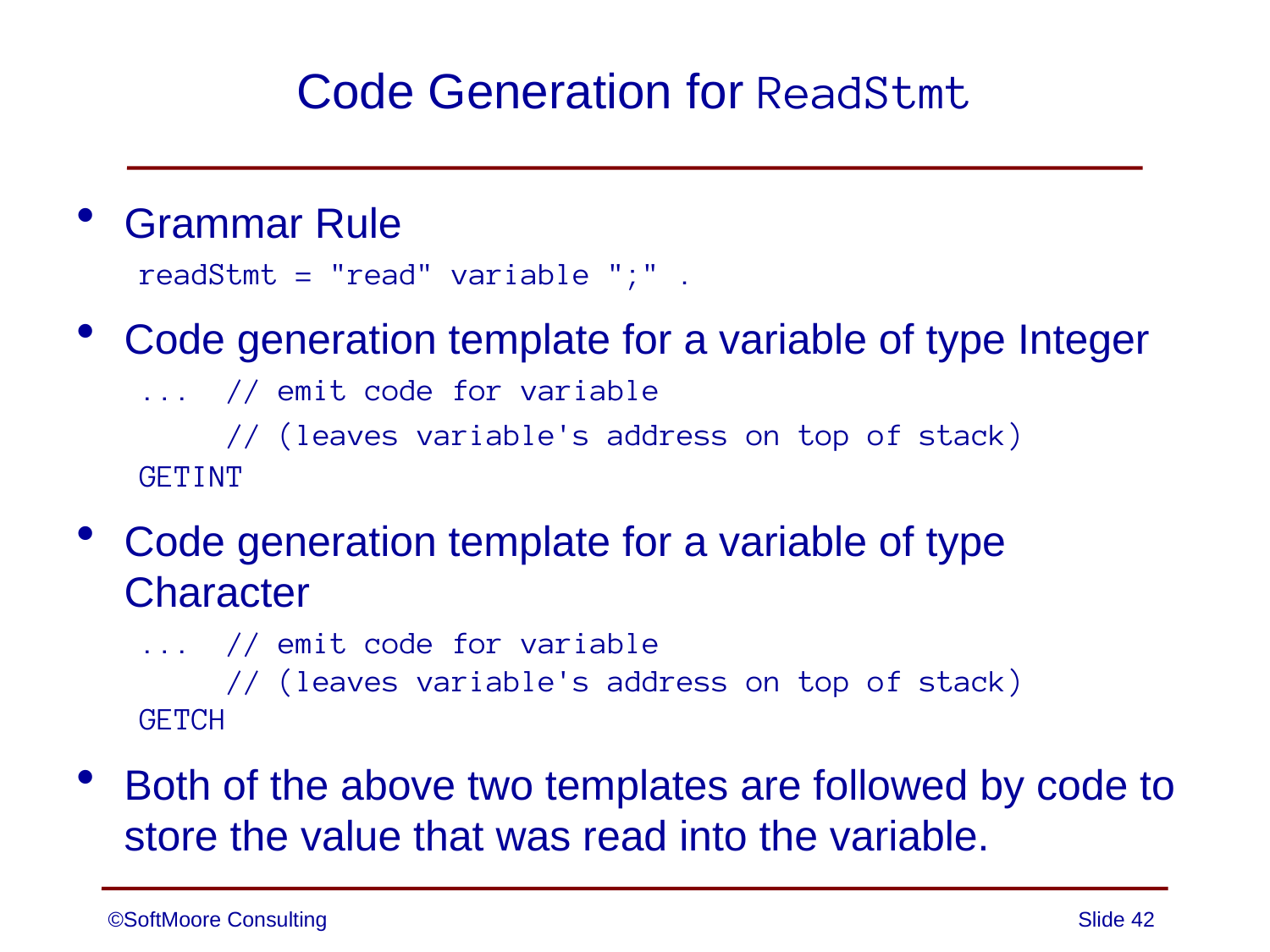

# Code Generation for ReadStmt
Grammar Rule
readStmt = "read" variable ";" .
Code generation template for a variable of type Integer
...  // emit code for variable
     // (leaves variable's address on top of stack)
GETINT
Code generation template for a variable of type Character
...  // emit code for variable
     // (leaves variable's address on top of stack)
GETCH
Both of the above two templates are followed by code to store the value that was read into the variable.
©SoftMoore Consulting
Slide 42